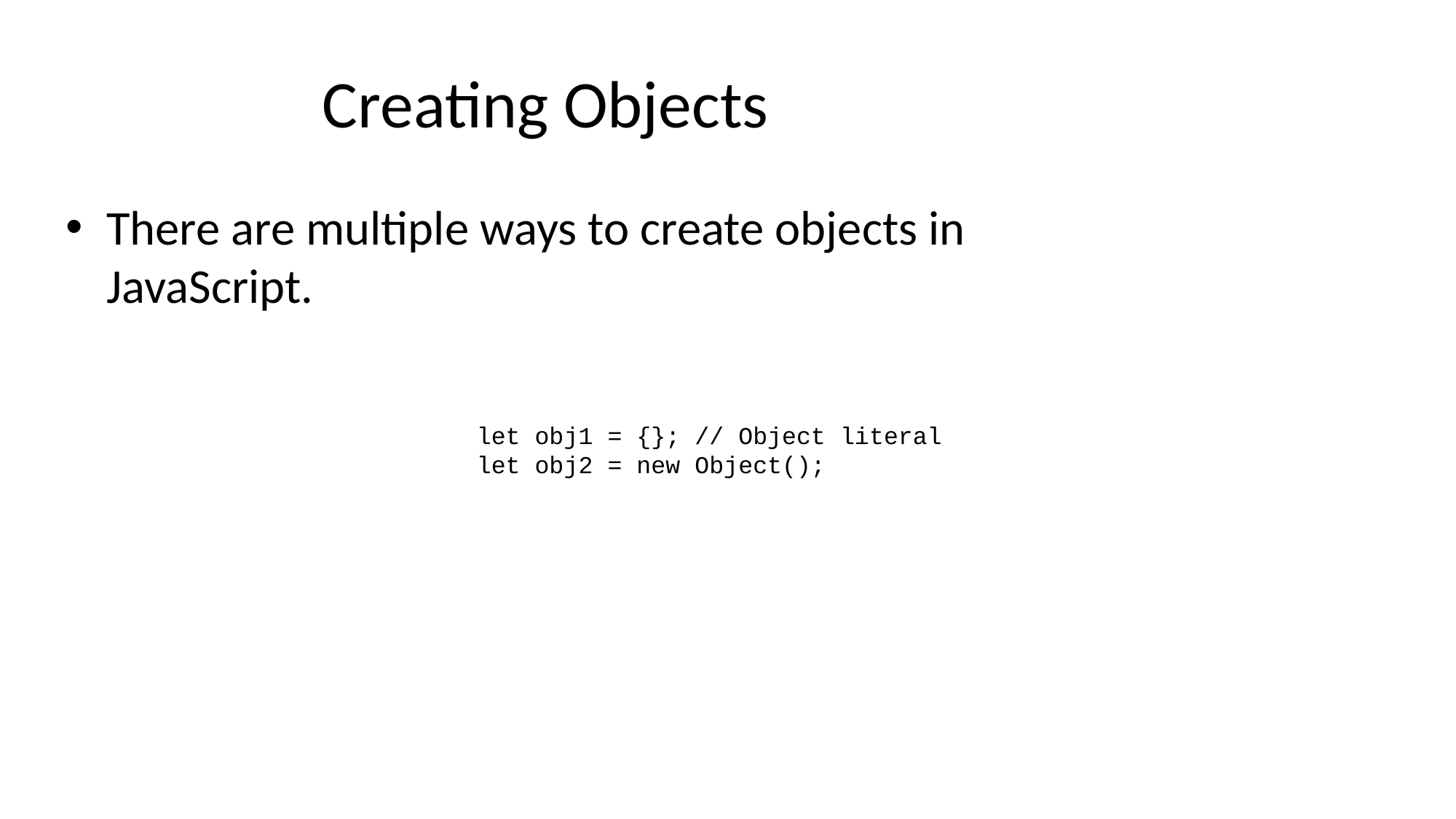

# Creating Objects
There are multiple ways to create objects in JavaScript.

let obj1 = {}; // Object literal
let obj2 = new Object();